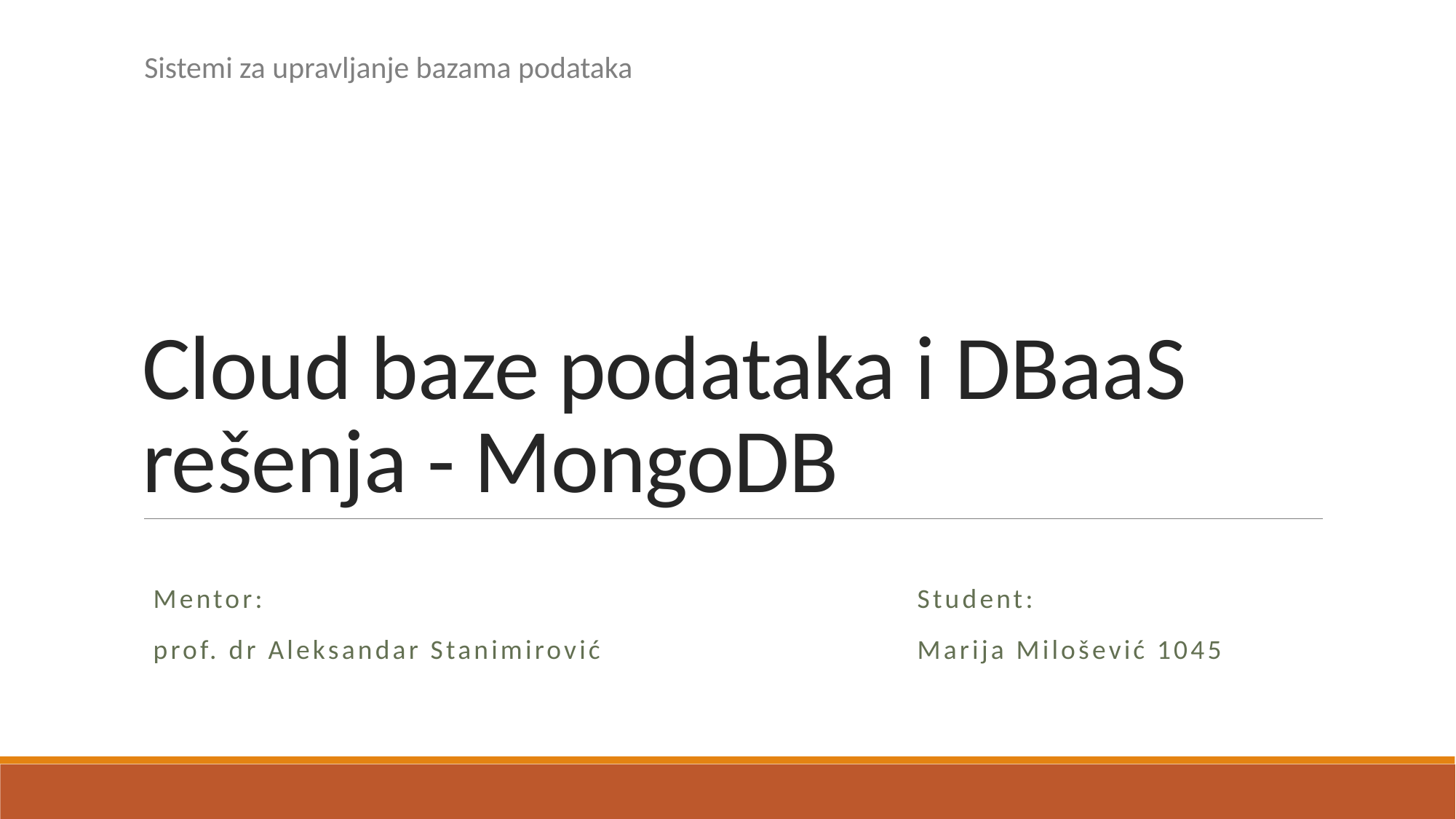

Sistemi za upravljanje bazama podataka
# Cloud baze podataka i DBaaS rešenja - MongoDB
Mentor:						Student:
prof. dr Aleksandar Stanimirović			Marija Milošević 1045